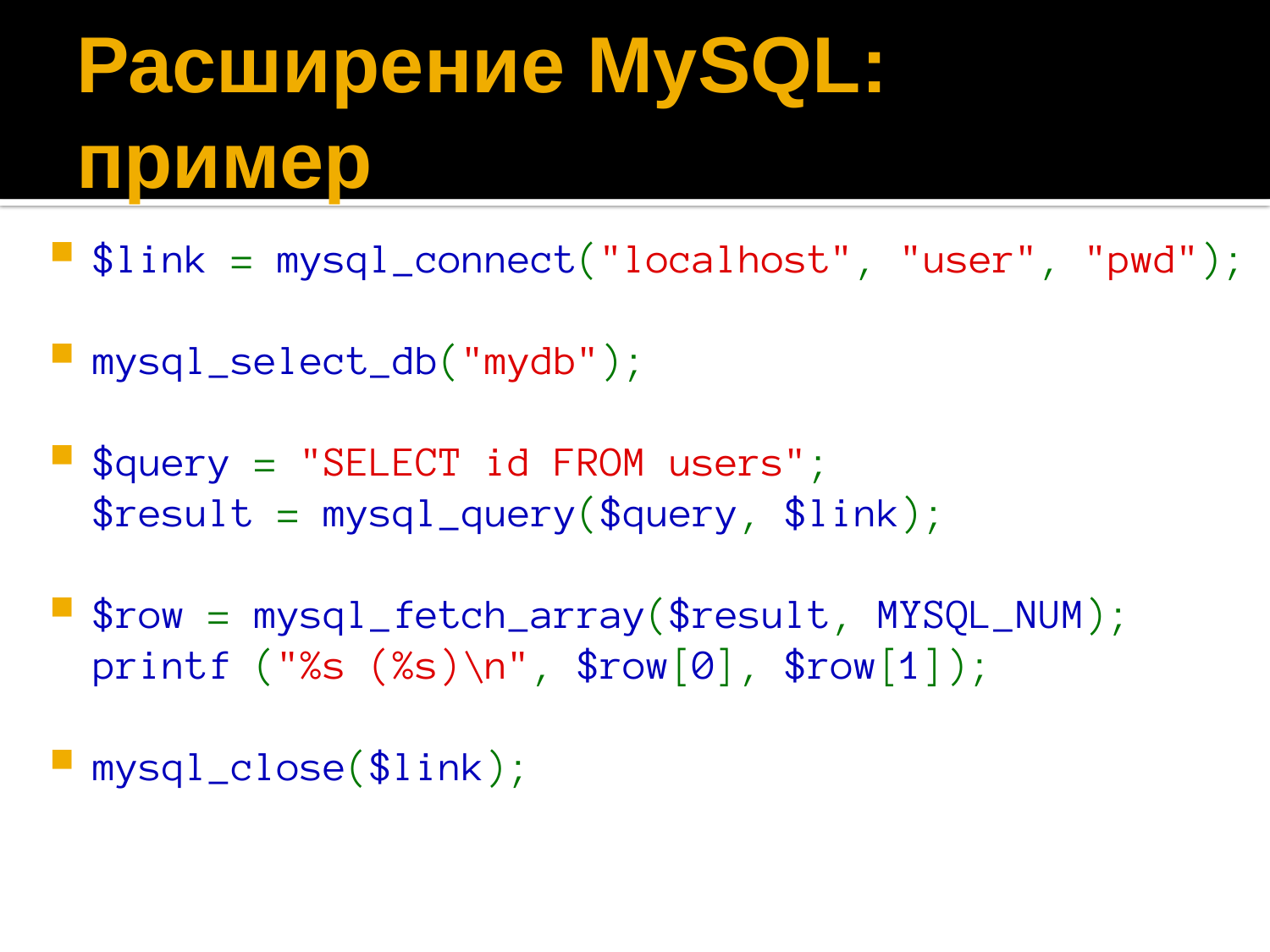

# Расширение MySQL: пример
$link = mysql_connect("localhost", "user", "pwd");

mysql_select_db("mydb");

$query = "SELECT id FROM users";
$result = mysql_query($query, $link);

$row = mysql_fetch_array($result, MYSQL_NUM);
printf ("%s (%s)\n", $row[0], $row[1]);

mysql_close($link);